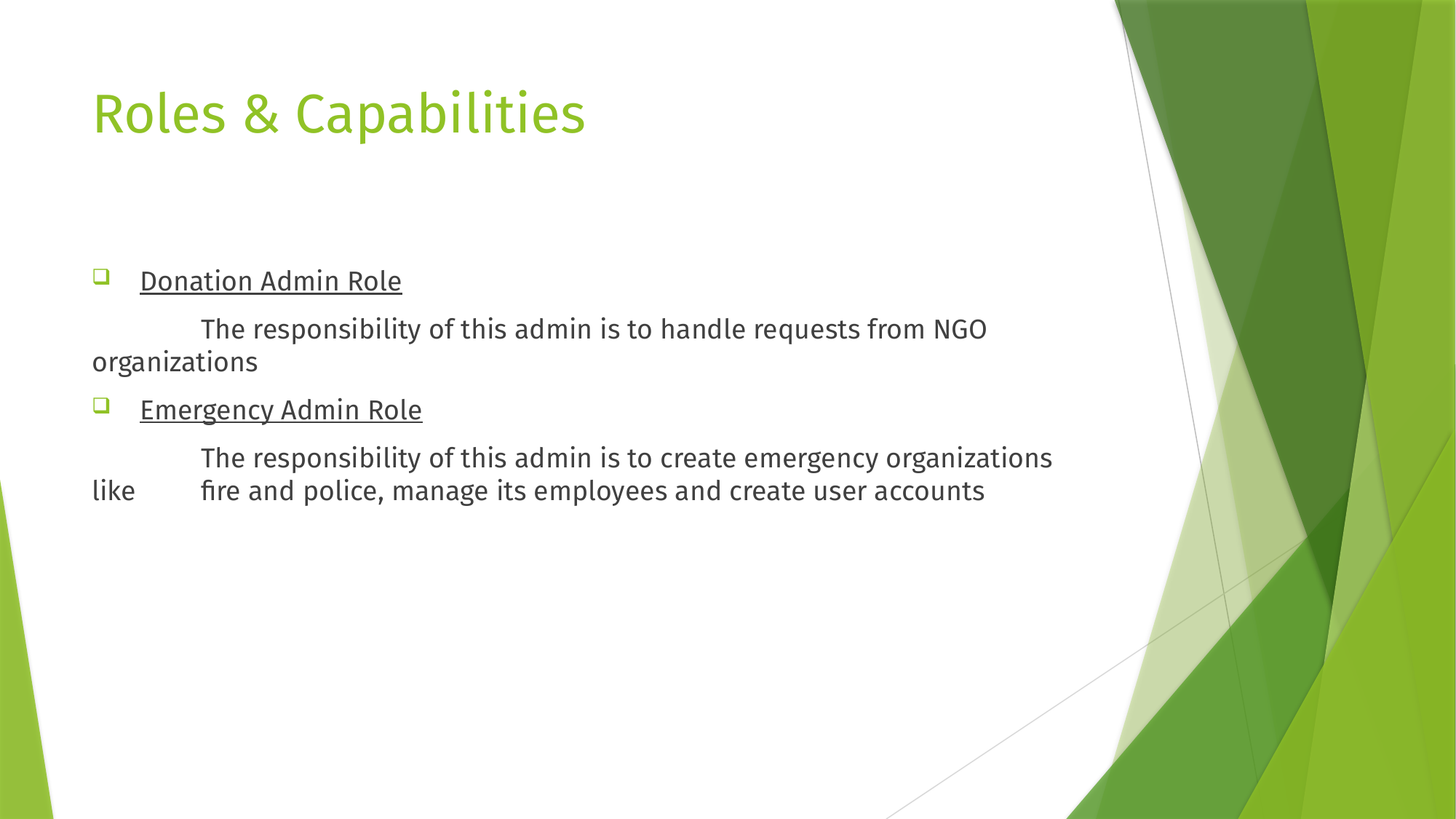

# Roles & Capabilities
 Donation Admin Role
	The responsibility of this admin is to handle requests from NGO 	organizations
 Emergency Admin Role
	The responsibility of this admin is to create emergency organizations like 	fire and police, manage its employees and create user accounts